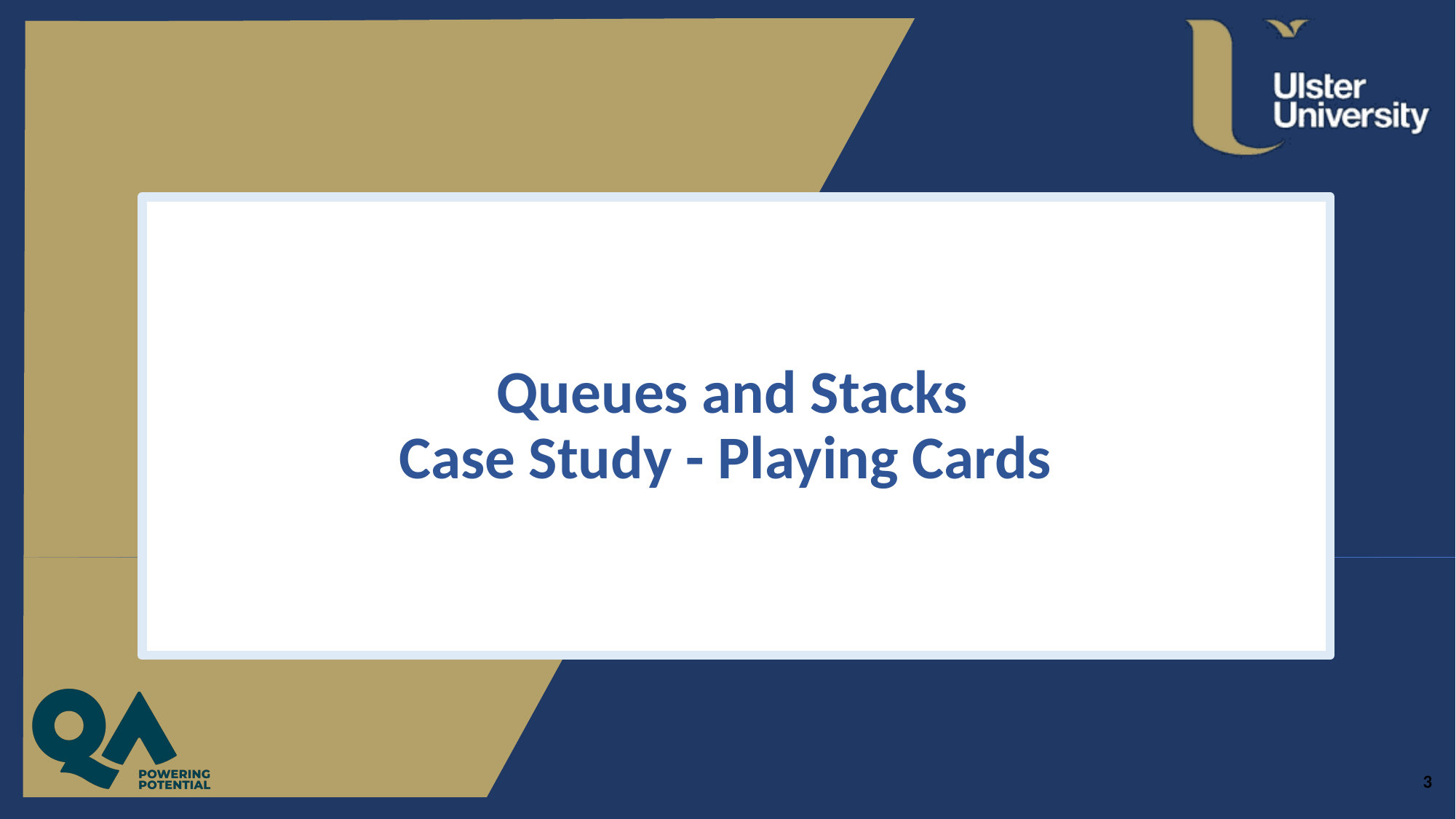

# Queues and Stacks Case Study - Playing Cards
3